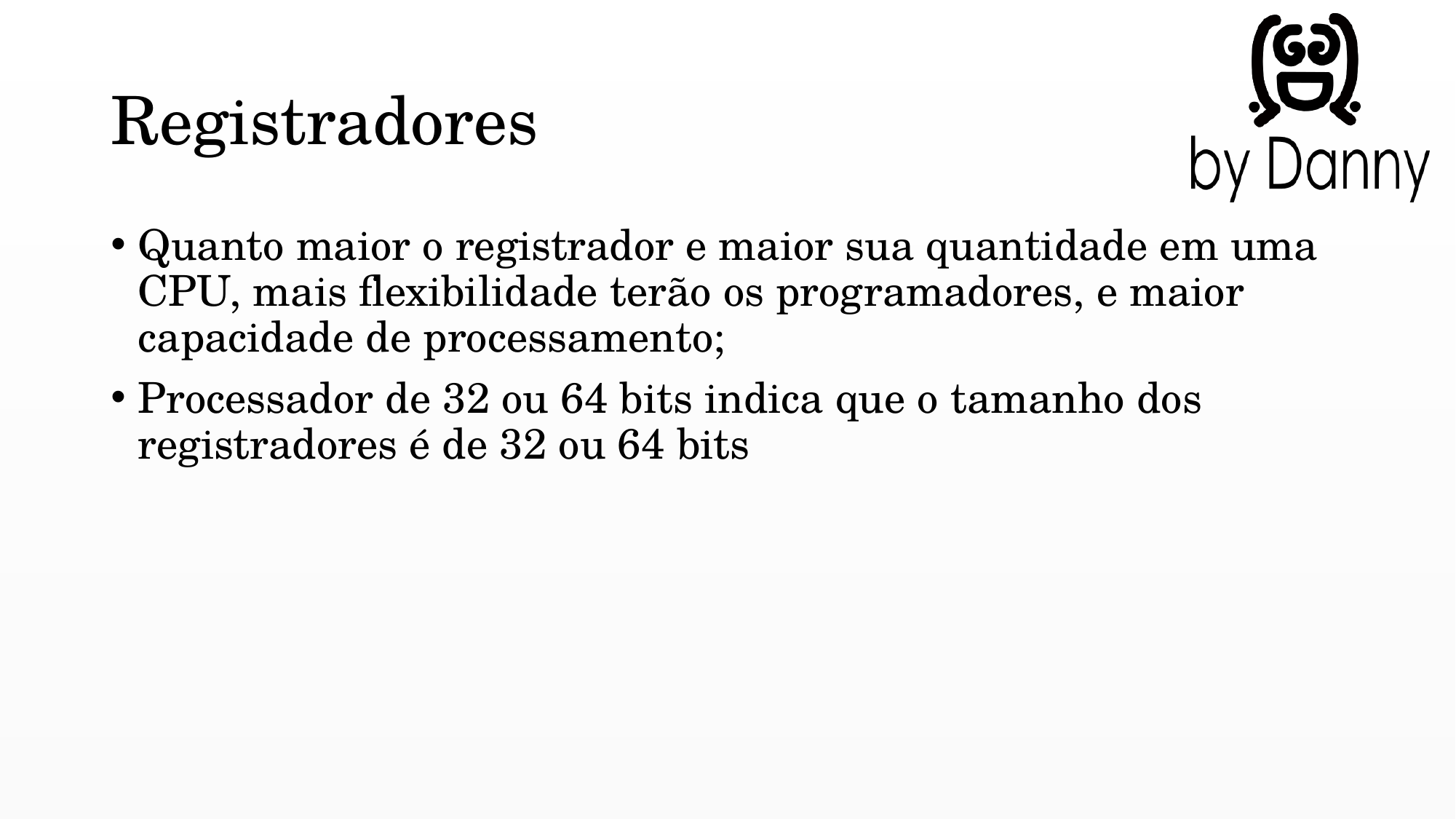

# Registradores
Quanto maior o registrador e maior sua quantidade em uma CPU, mais flexibilidade terão os programadores, e maior capacidade de processamento;
Processador de 32 ou 64 bits indica que o tamanho dos registradores é de 32 ou 64 bits